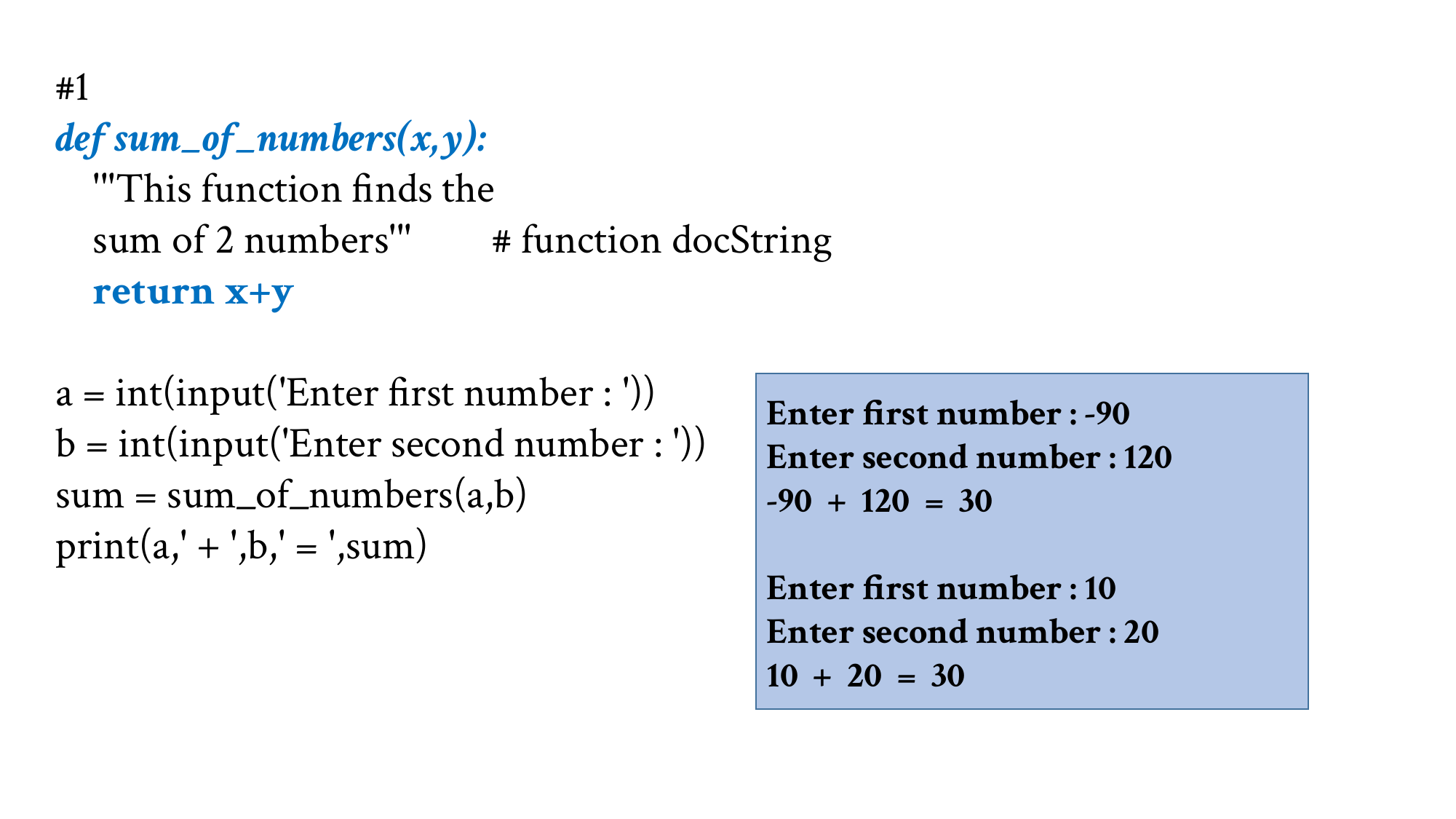

#1
def sum_of_numbers(x,y):
    '''This function finds the
    sum of 2 numbers'''	# function docString
    return x+y

a = int(input('Enter first number : '))
b = int(input('Enter second number : '))
sum = sum_of_numbers(a,b)
print(a,' + ',b,' = ',sum)

Enter first number : -90
Enter second number : 120
-90  +  120  =  30

Enter first number : 10
Enter second number : 20
10  +  20  =  30